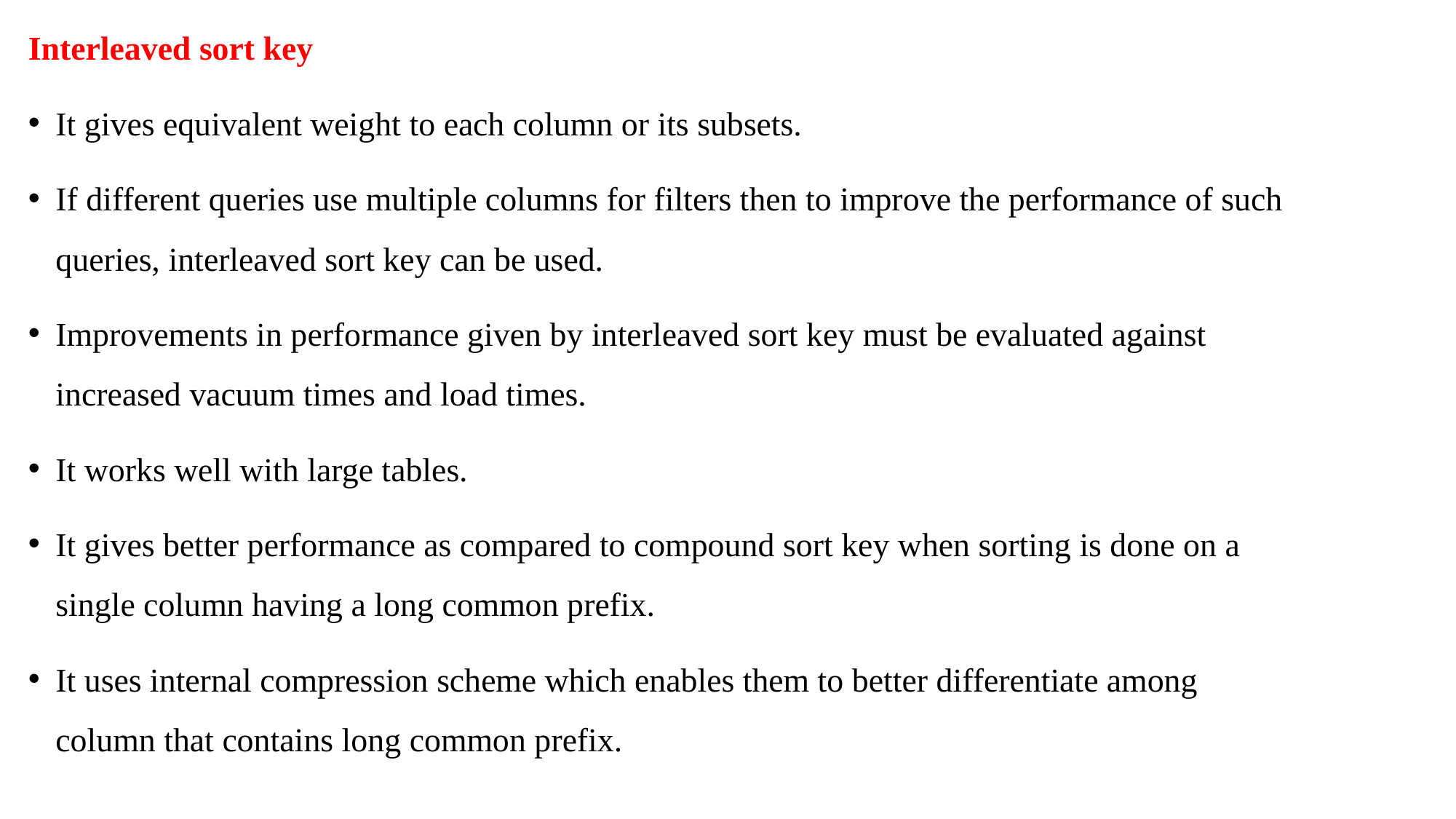

Interleaved sort key
It gives equivalent weight to each column or its subsets.
If different queries use multiple columns for filters then to improve the performance of such queries, interleaved sort key can be used.
Improvements in performance given by interleaved sort key must be evaluated against increased vacuum times and load times.
It works well with large tables.
It gives better performance as compared to compound sort key when sorting is done on a single column having a long common prefix.
It uses internal compression scheme which enables them to better differentiate among column that contains long common prefix.